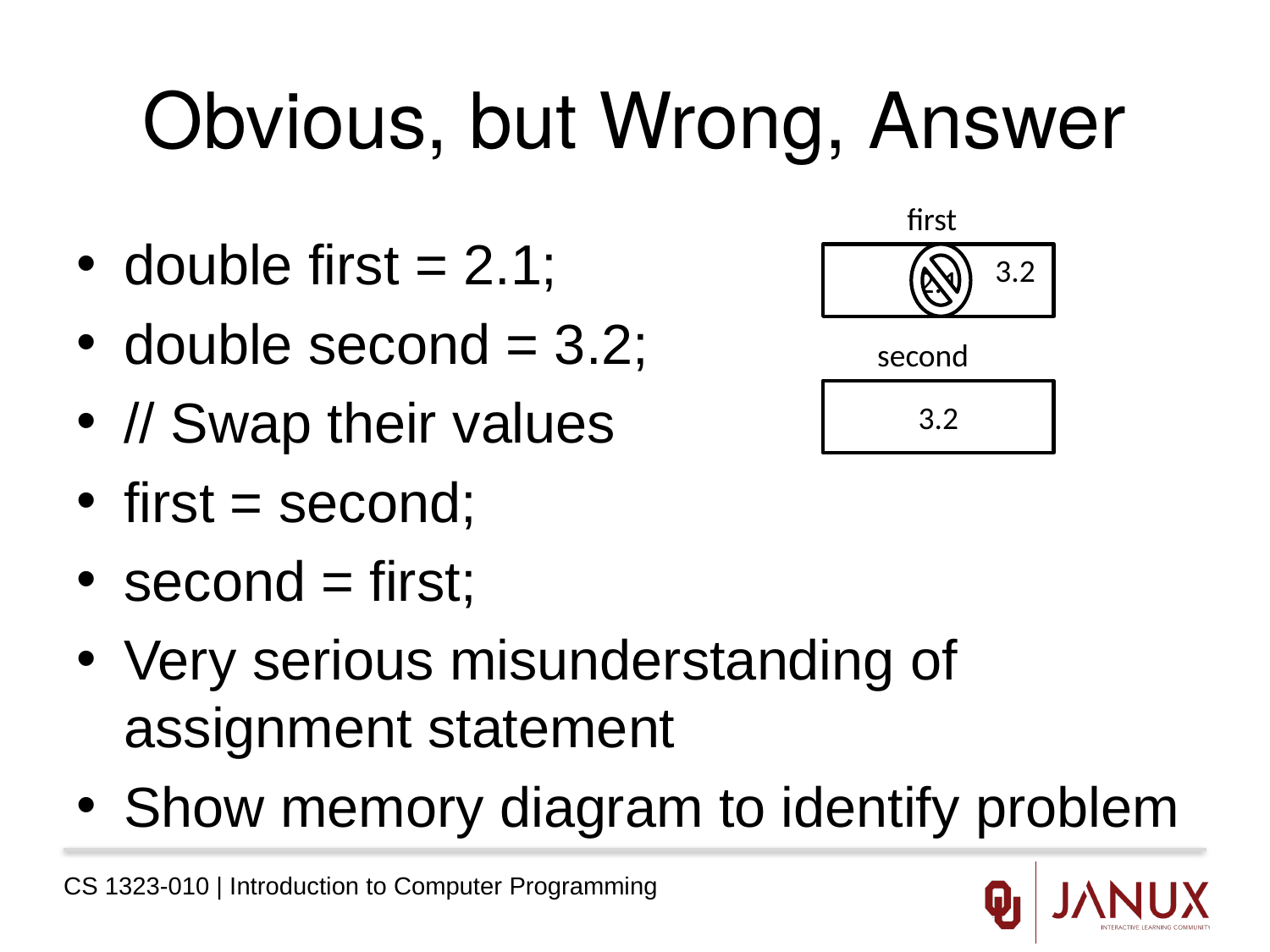

# Obvious, but Wrong, Answer
first
double first = 2.1;
double second = 3.2;
// Swap their values
first = second;
second = first;
Very serious misunderstanding of assignment statement
Show memory diagram to identify problem
3.2
2.1

second
3.2